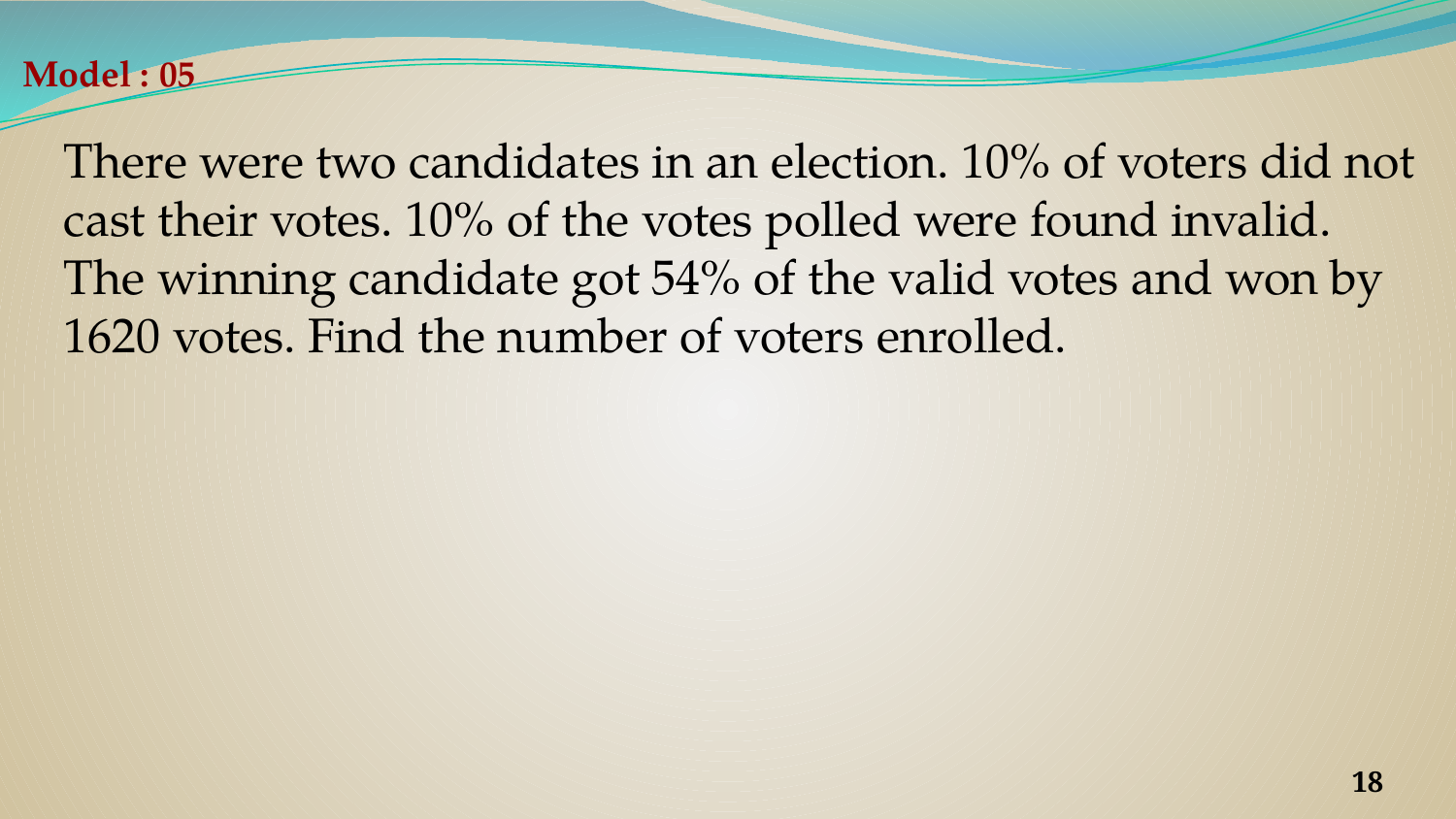

Model : 05
There were two candidates in an election. 10% of voters did not cast their votes. 10% of the votes polled were found invalid. The winning candidate got 54% of the valid votes and won by 1620 votes. Find the number of voters enrolled.

18